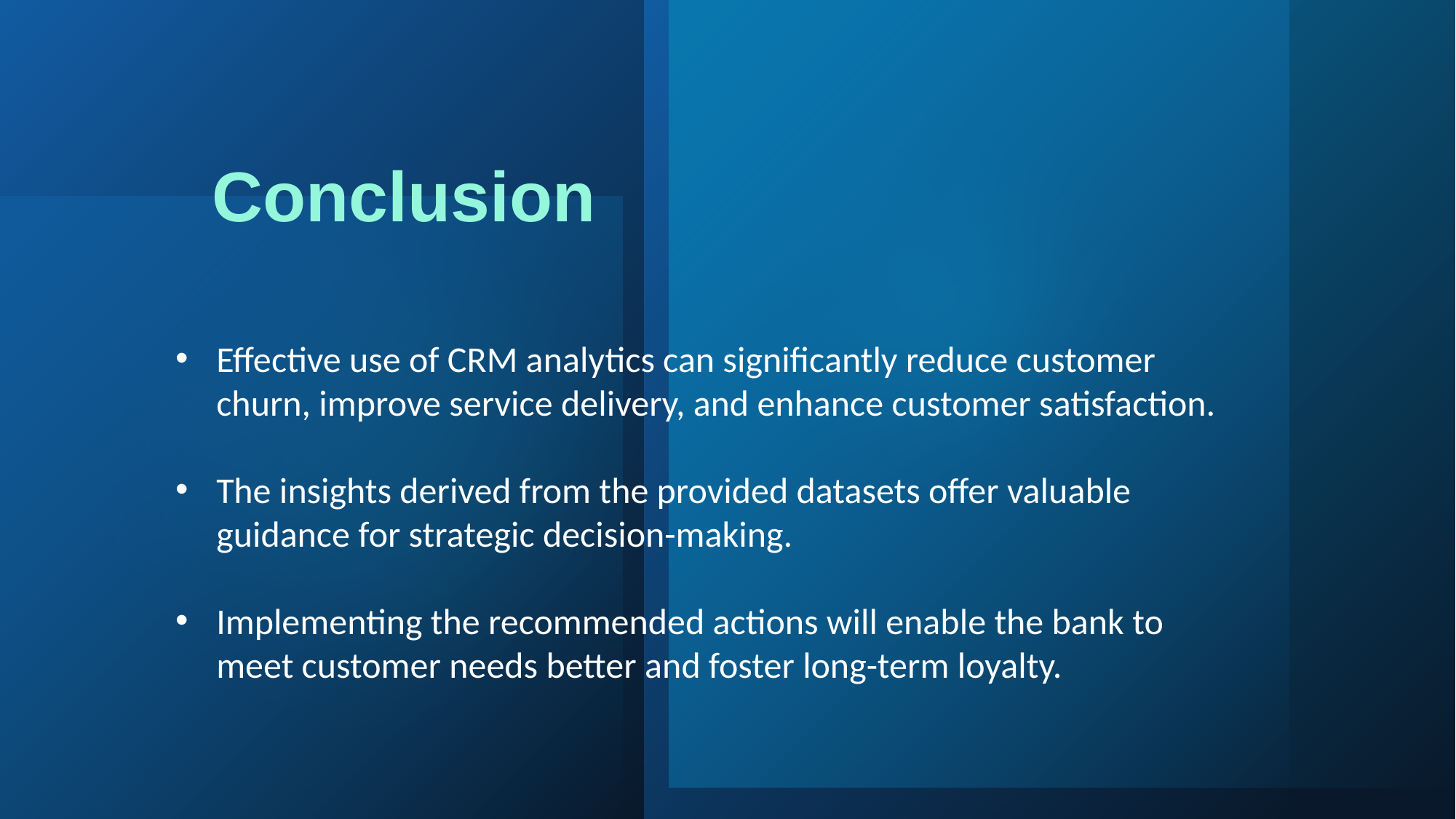

# Conclusion

Effective use of CRM analytics can significantly reduce customer churn, improve service delivery, and enhance customer satisfaction.

The insights derived from the provided datasets offer valuable guidance for strategic decision-making.

Implementing the recommended actions will enable the bank to meet customer needs better and foster long-term loyalty.